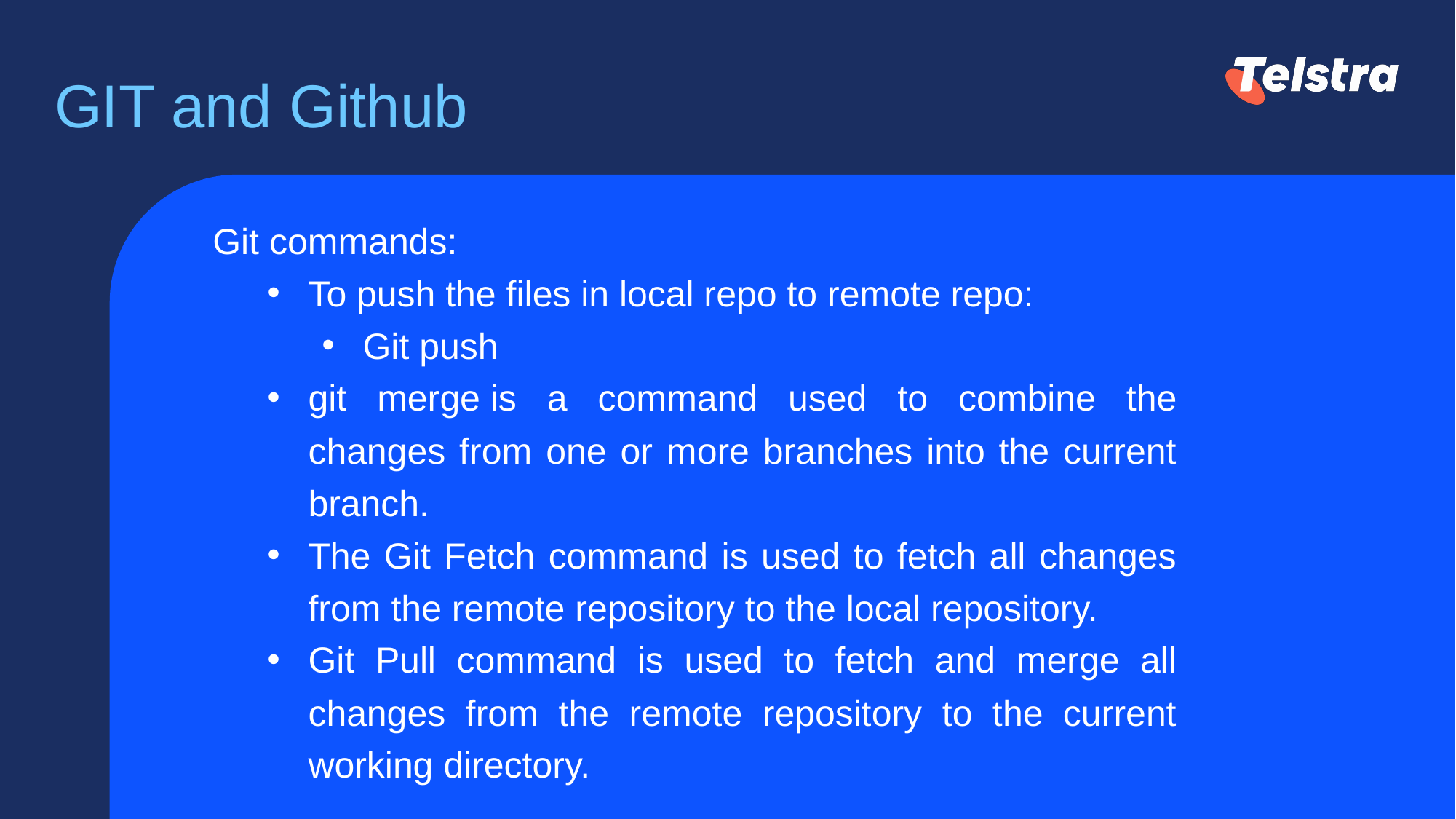

# GIT and Github
Git commands:
To push the files in local repo to remote repo:
Git push
git merge is a command used to combine the changes from one or more branches into the current branch.
The Git Fetch command is used to fetch all changes from the remote repository to the local repository.
Git Pull command is used to fetch and merge all changes from the remote repository to the current working directory.